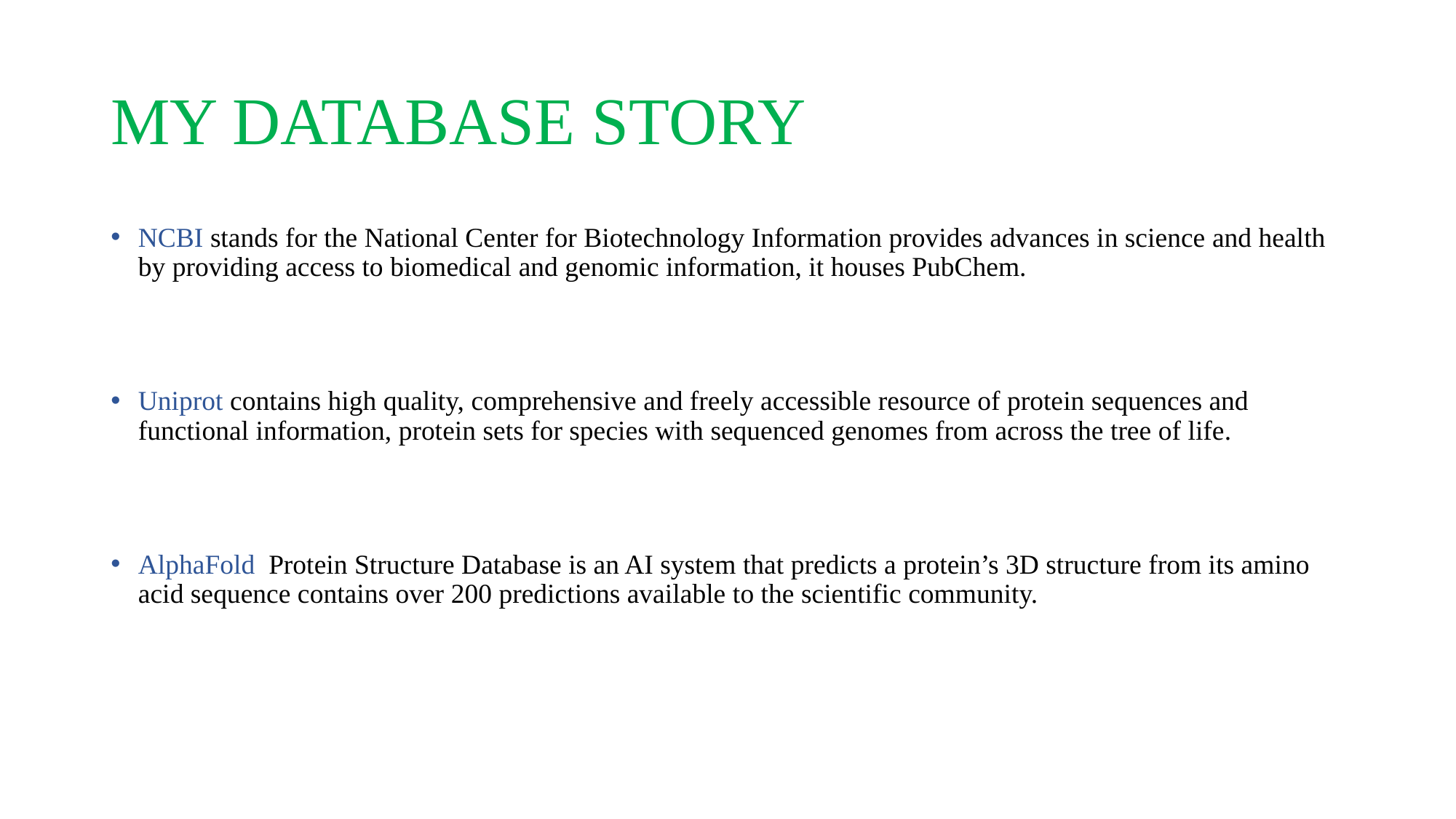

# MY DATABASE STORY
NCBI stands for the National Center for Biotechnology Information provides advances in science and health by providing access to biomedical and genomic information, it houses PubChem.

Uniprot contains high quality, comprehensive and freely accessible resource of protein sequences and functional information, protein sets for species with sequenced genomes from across the tree of life.

AlphaFold  Protein Structure Database is an AI system that predicts a protein’s 3D structure from its amino acid sequence contains over 200 predictions available to the scientific community.